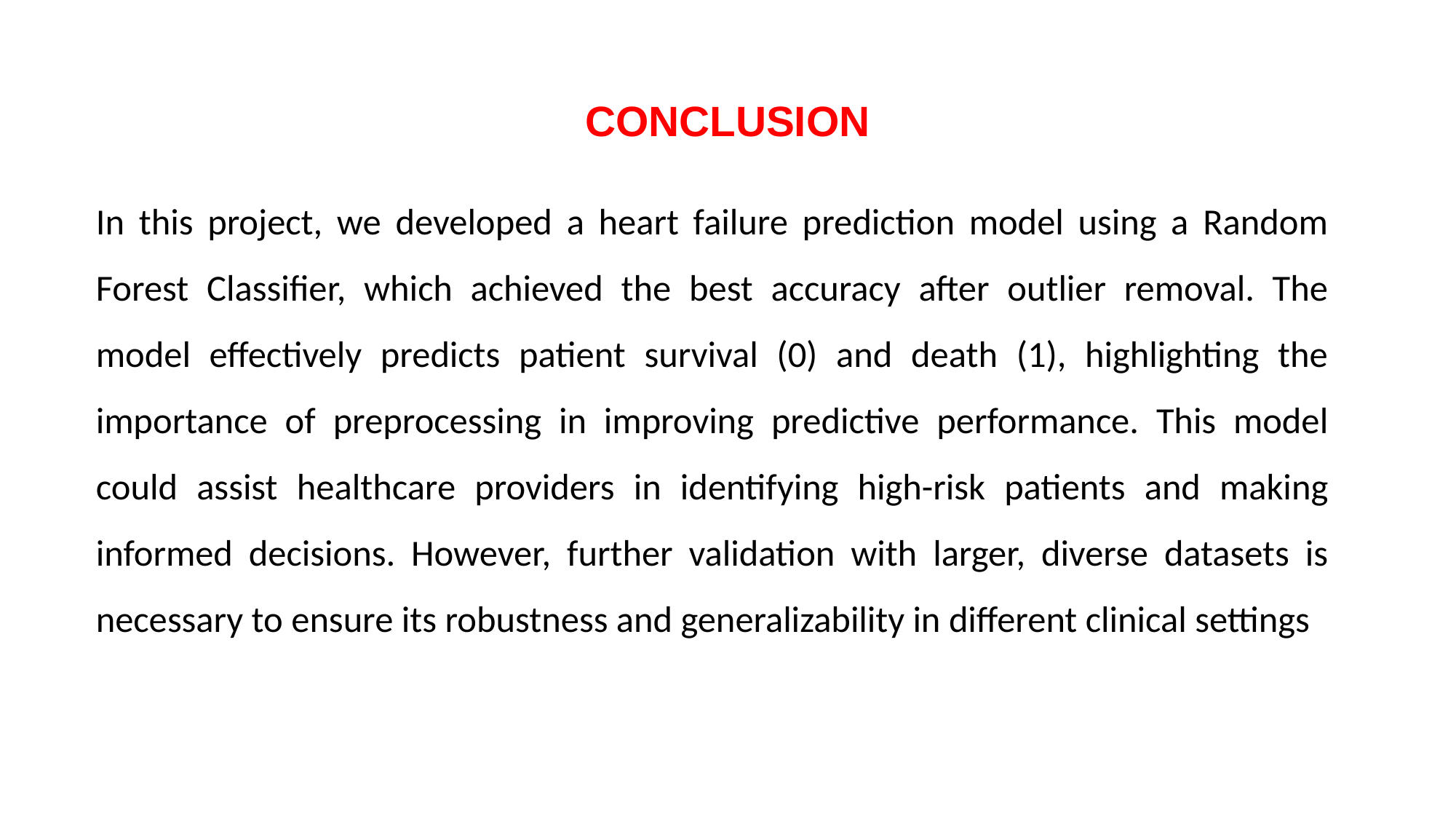

# CONCLUSION
In this project, we developed a heart failure prediction model using a Random Forest Classifier, which achieved the best accuracy after outlier removal. The model effectively predicts patient survival (0) and death (1), highlighting the importance of preprocessing in improving predictive performance. This model could assist healthcare providers in identifying high-risk patients and making informed decisions. However, further validation with larger, diverse datasets is necessary to ensure its robustness and generalizability in different clinical settings